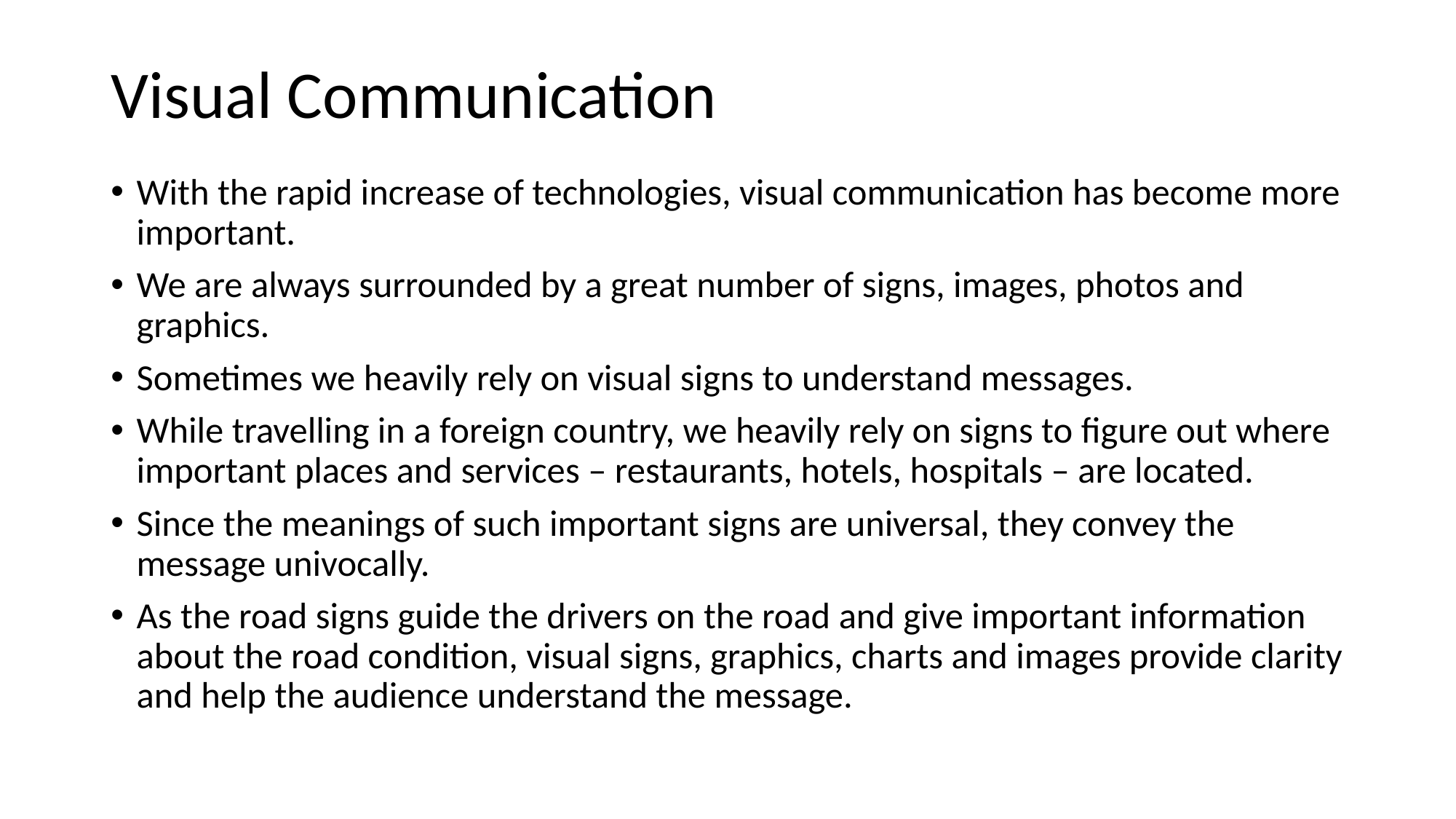

# Visual Communication
With the rapid increase of technologies, visual communication has become more important.
We are always surrounded by a great number of signs, images, photos and graphics.
Sometimes we heavily rely on visual signs to understand messages.
While travelling in a foreign country, we heavily rely on signs to figure out where important places and services – restaurants, hotels, hospitals – are located.
Since the meanings of such important signs are universal, they convey the message univocally.
As the road signs guide the drivers on the road and give important information about the road condition, visual signs, graphics, charts and images provide clarity and help the audience understand the message.